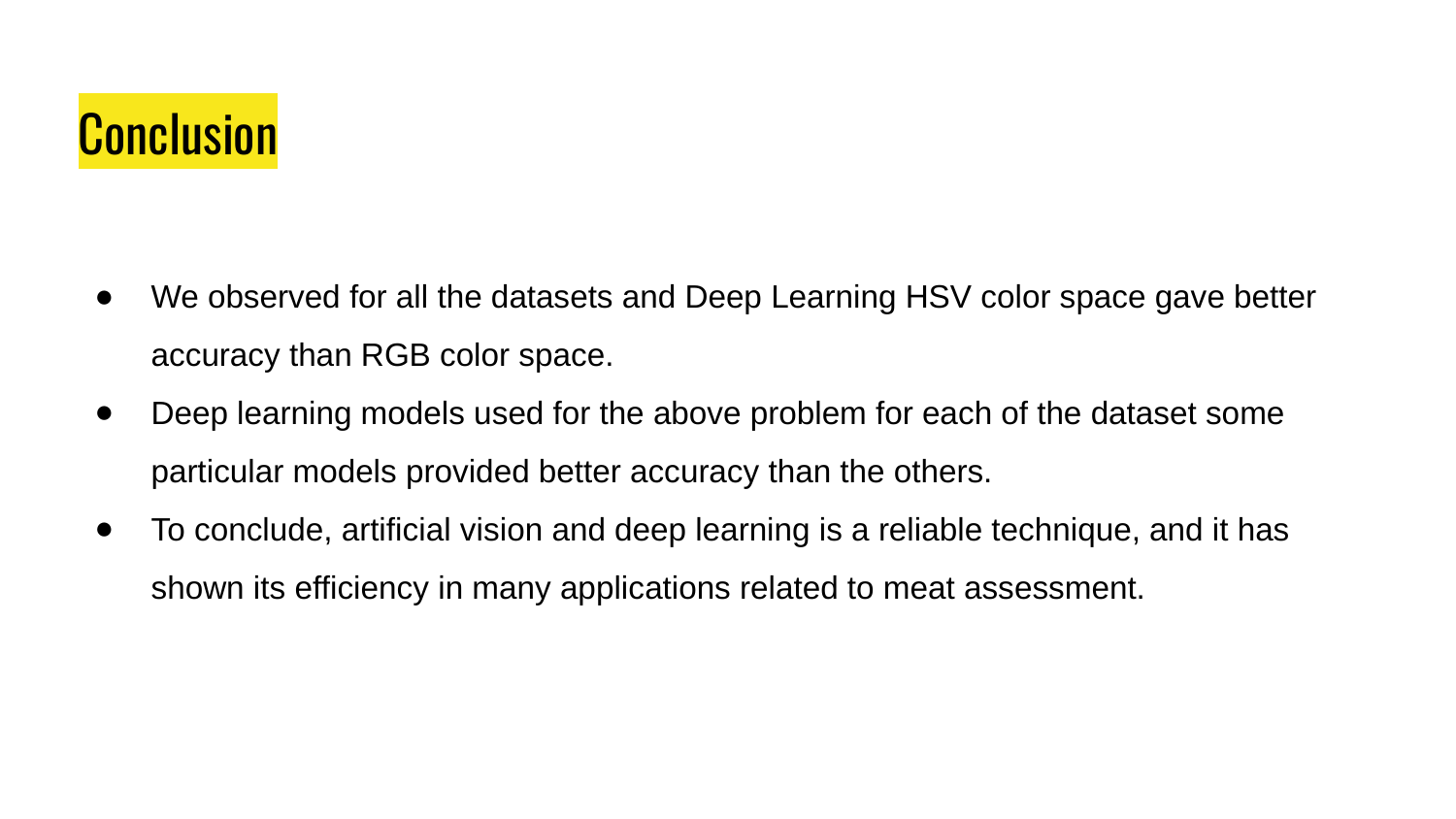

# Conclusion
We observed for all the datasets and Deep Learning HSV color space gave better accuracy than RGB color space.
Deep learning models used for the above problem for each of the dataset some particular models provided better accuracy than the others.
To conclude, artificial vision and deep learning is a reliable technique, and it has shown its efficiency in many applications related to meat assessment.